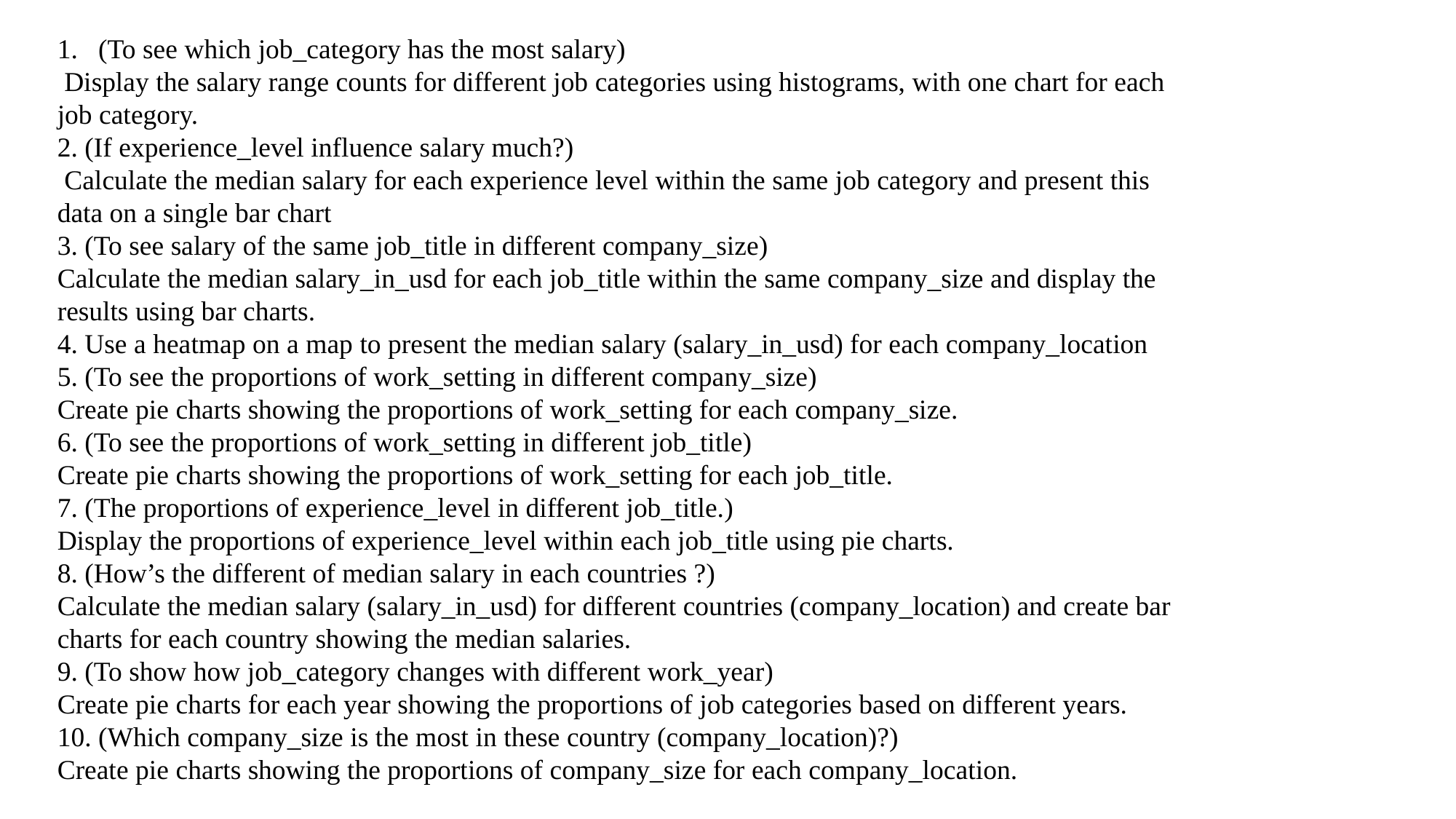

(To see which job_category has the most salary)
 Display the salary range counts for different job categories using histograms, with one chart for each job category.
2. (If experience_level influence salary much?)
 Calculate the median salary for each experience level within the same job category and present this data on a single bar chart
3. (To see salary of the same job_title in different company_size)
Calculate the median salary_in_usd for each job_title within the same company_size and display the results using bar charts.
4. Use a heatmap on a map to present the median salary (salary_in_usd) for each company_location
5. (To see the proportions of work_setting in different company_size)
Create pie charts showing the proportions of work_setting for each company_size.
6. (To see the proportions of work_setting in different job_title)
Create pie charts showing the proportions of work_setting for each job_title.
7. (The proportions of experience_level in different job_title.)
Display the proportions of experience_level within each job_title using pie charts.
8. (How’s the different of median salary in each countries ?)
Calculate the median salary (salary_in_usd) for different countries (company_location) and create bar charts for each country showing the median salaries.
9. (To show how job_category changes with different work_year)
Create pie charts for each year showing the proportions of job categories based on different years.
10. (Which company_size is the most in these country (company_location)?)
Create pie charts showing the proportions of company_size for each company_location.